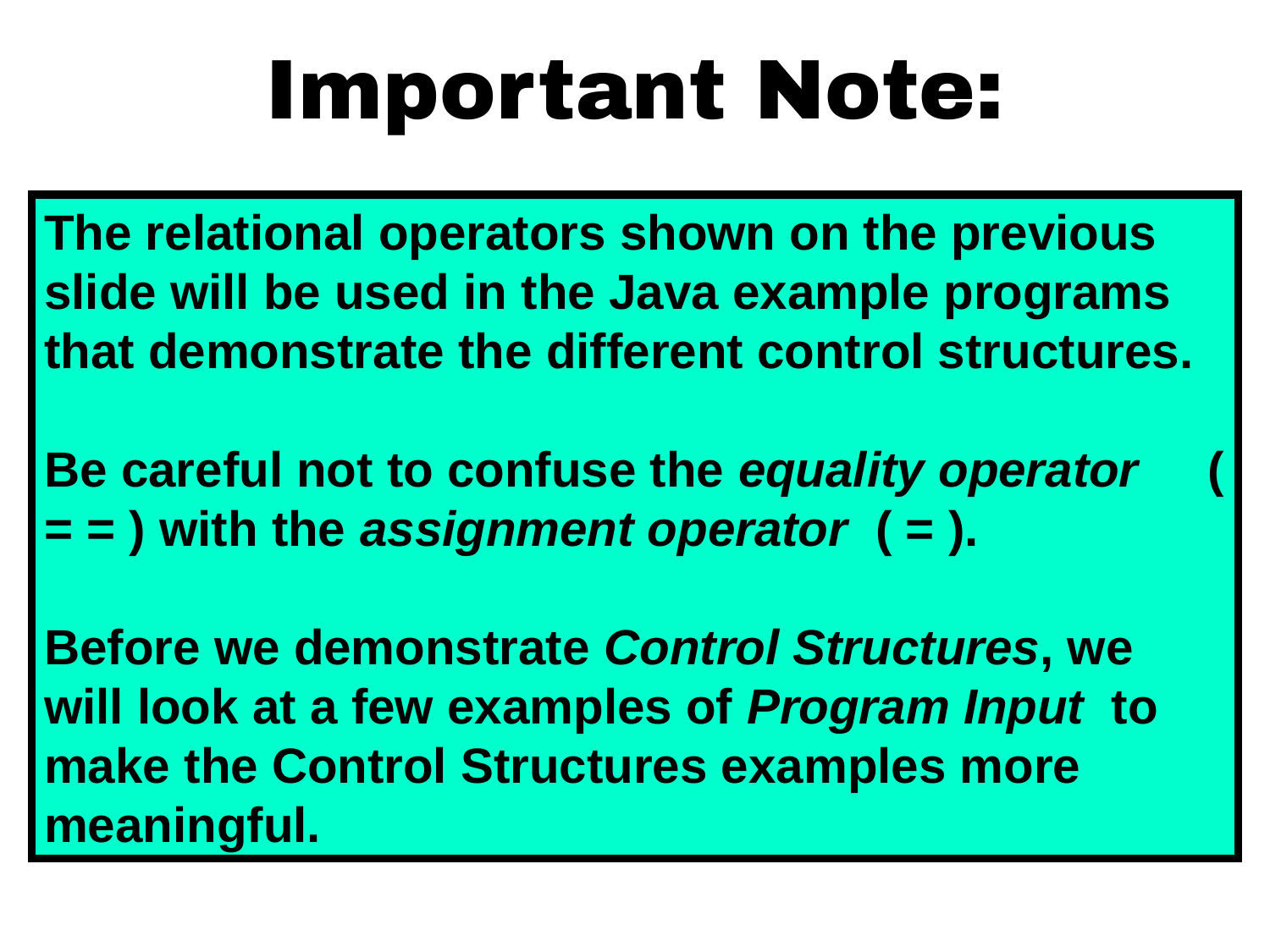

# Important Note:
The relational operators shown on the previous slide will be used in the Java example programs that demonstrate the different control structures.

Be careful not to confuse the equality operator     ( = = ) with the assignment operator  ( = ).

Before we demonstrate Control Structures, we will look at a few examples of Program Input  to make the Control Structures examples more meaningful.